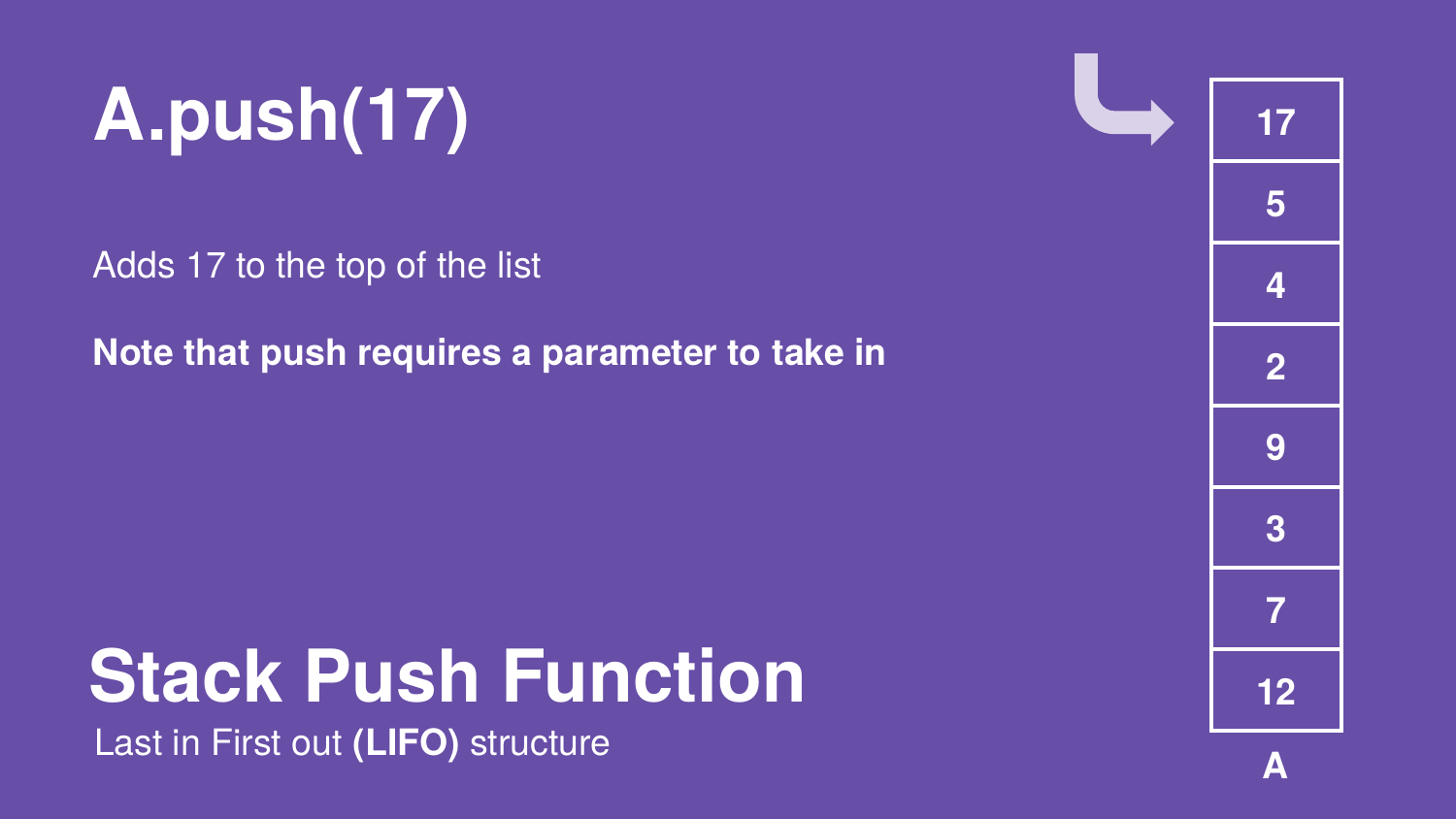

A.push(17)

Adds 17 to the top of the list

Note that push requires a parameter to take in

| 17 |
| --- |
| 5 |
| 4 |
| 2 |
| 9 |
| 3 |
| 7 |
| 12 |
Stack Push Function
Last in First out (LIFO) structure
A